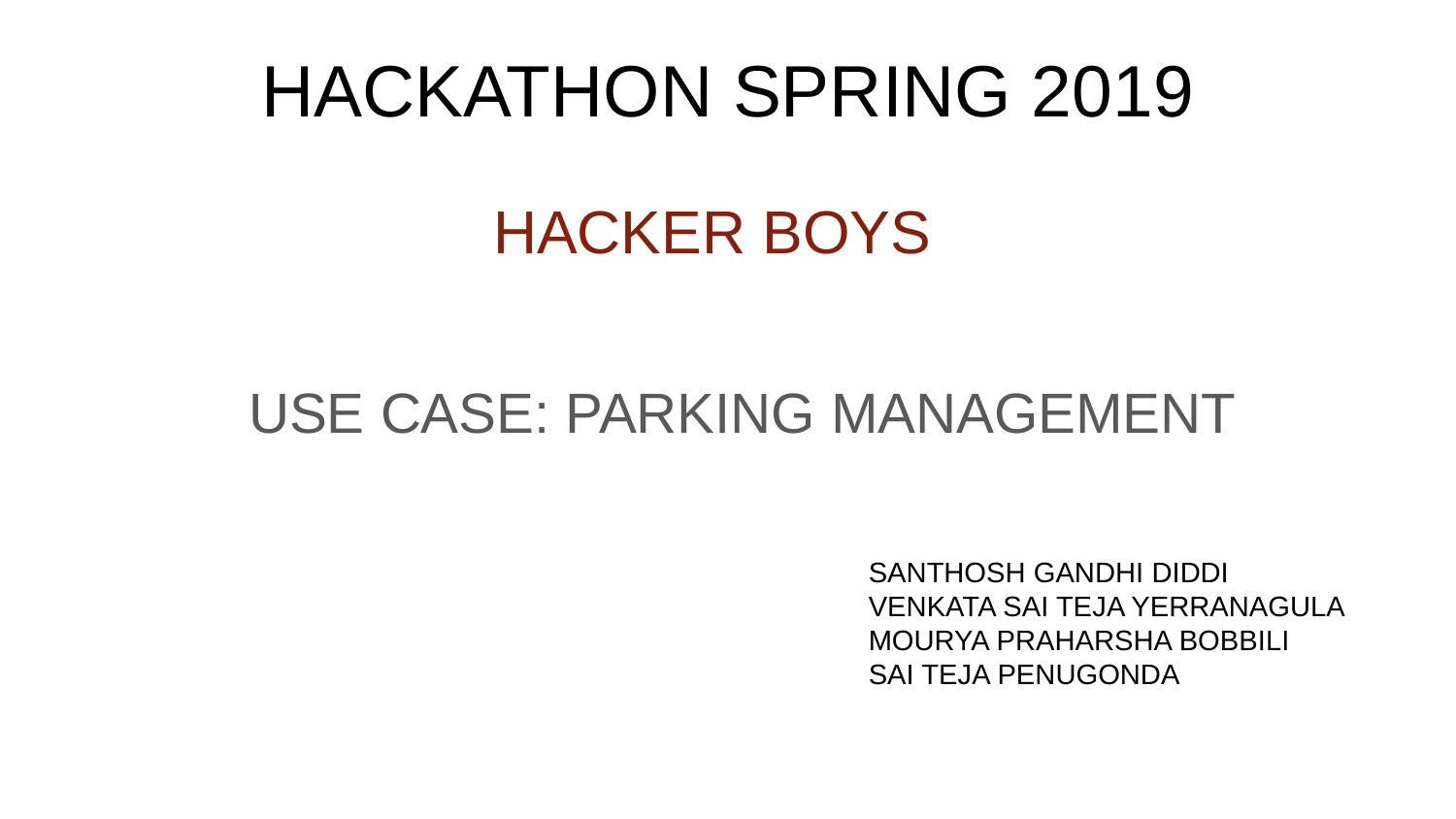

# HACKATHON SPRING 2019
HACKER BOYS
USE CASE: PARKING MANAGEMENT
SANTHOSH GANDHI DIDDI
VENKATA SAI TEJA YERRANAGULA
MOURYA PRAHARSHA BOBBILI
SAI TEJA PENUGONDA